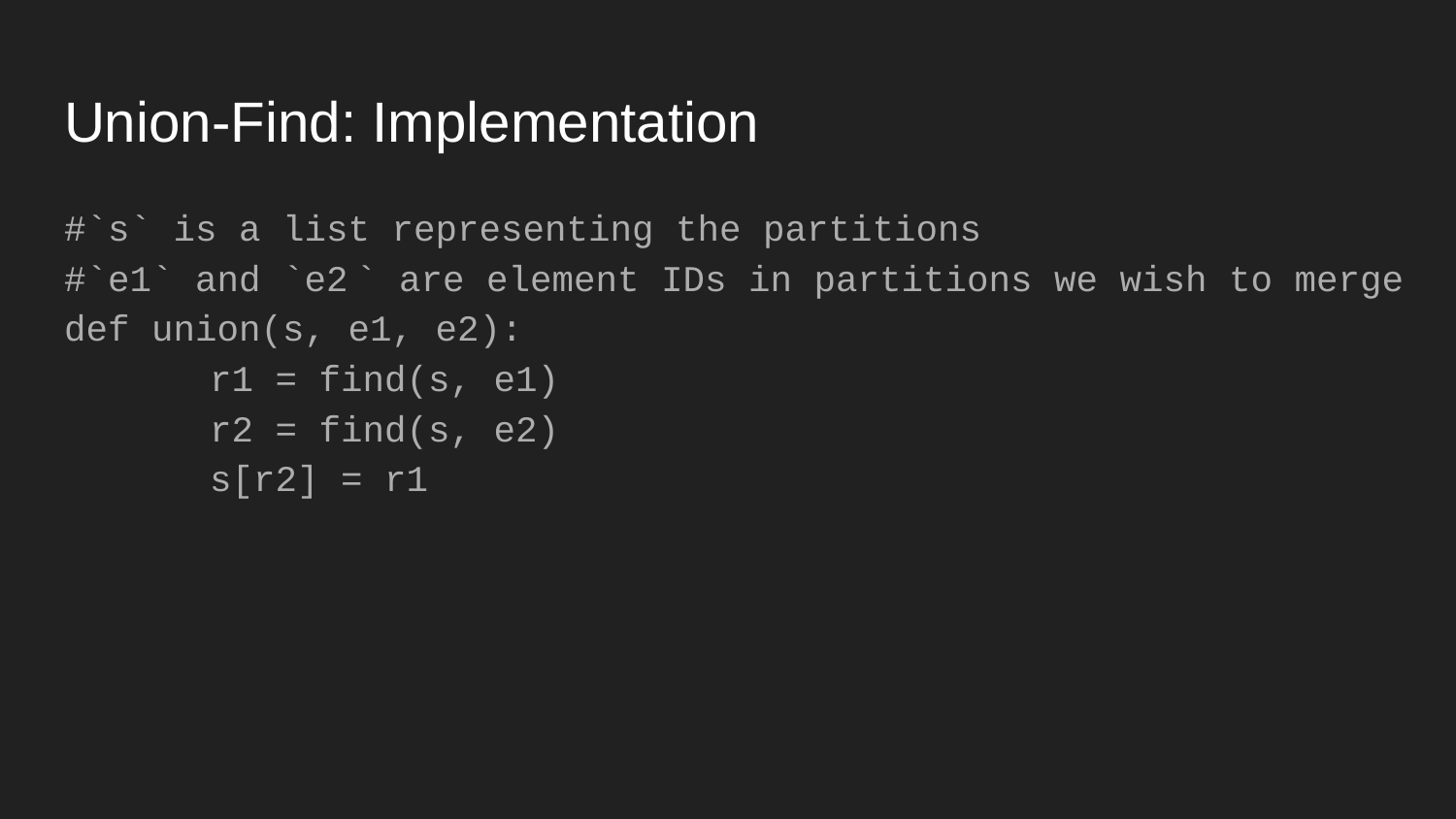

# Union-Find: Implementation
#`s` is a list representing the partitions
#`e1` and `e2	` are element IDs in partitions we wish to merge
def union(s, e1, e2):
	r1 = find(s, e1)
	r2 = find(s, e2)
	s[r2] = r1